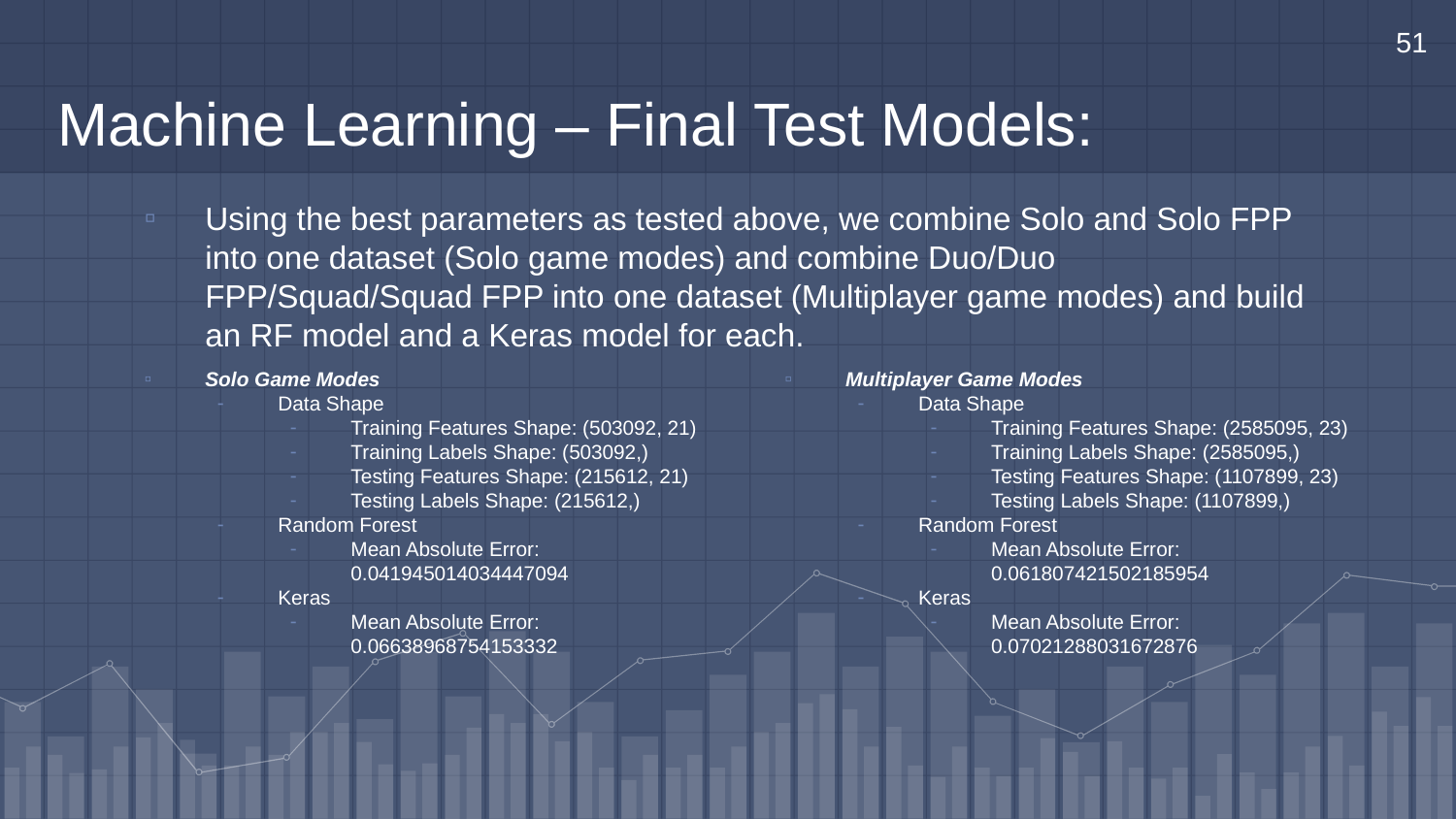

51
# Machine Learning – Final Test Models:
Using the best parameters as tested above, we combine Solo and Solo FPP into one dataset (Solo game modes) and combine Duo/Duo FPP/Squad/Squad FPP into one dataset (Multiplayer game modes) and build an RF model and a Keras model for each.
Solo Game Modes
Data Shape
Training Features Shape: (503092, 21)
Training Labels Shape: (503092,)
Testing Features Shape: (215612, 21)
Testing Labels Shape: (215612,)
Random Forest
Mean Absolute Error: 0.041945014034447094
Keras
Mean Absolute Error: 0.06638968754153332
Multiplayer Game Modes
Data Shape
Training Features Shape: (2585095, 23)
Training Labels Shape: (2585095,)
Testing Features Shape: (1107899, 23)
Testing Labels Shape: (1107899,)
Random Forest
Mean Absolute Error: 0.061807421502185954
Keras
Mean Absolute Error: 0.07021288031672876